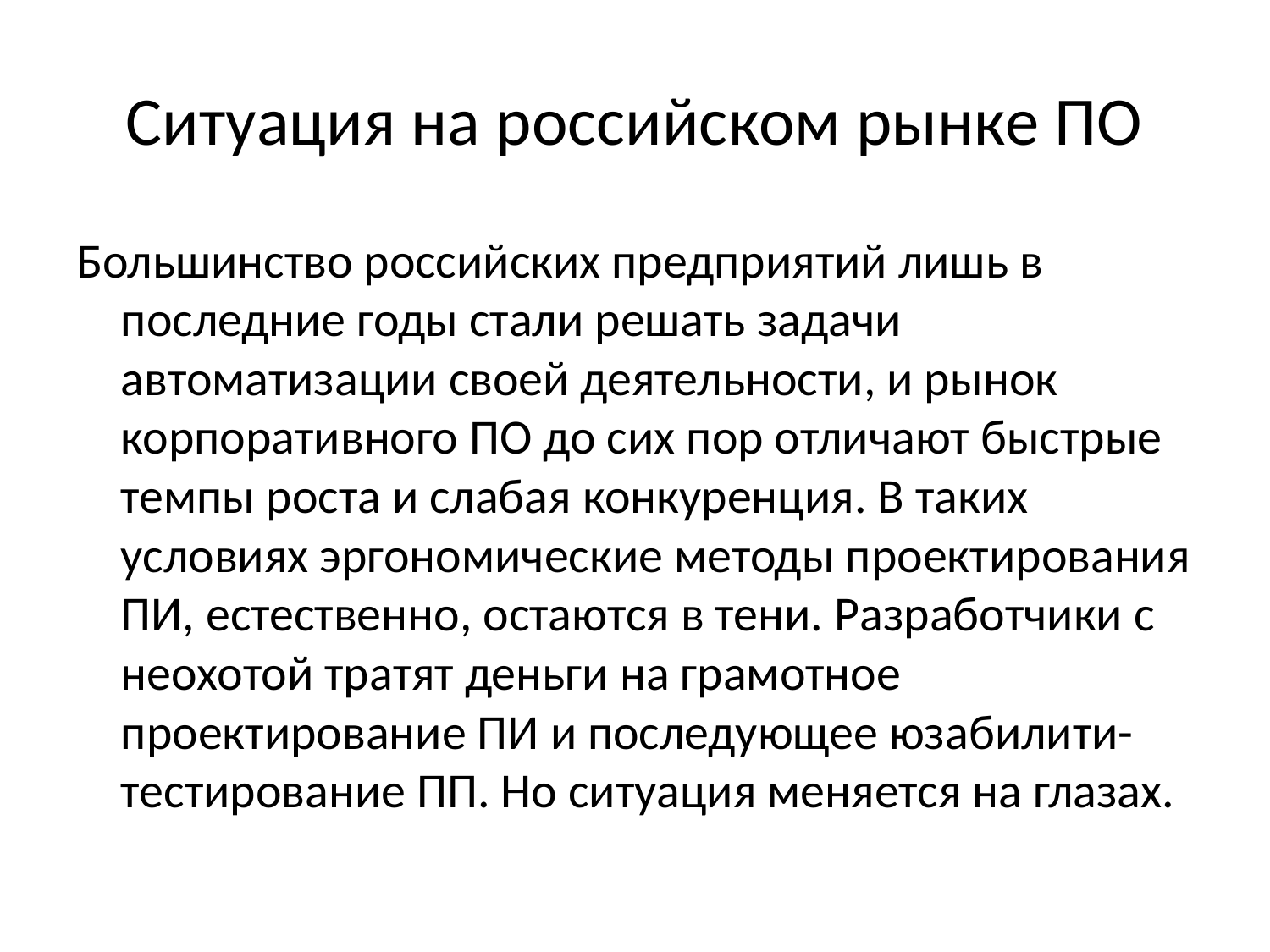

# Ситуация на российском рынке ПО
Большинство российских предприятий лишь в последние годы стали решать задачи автоматизации своей деятельности, и рынок корпоративного ПО до сих пор отличают быстрые темпы роста и слабая конкуренция. В таких условиях эргономические методы проектирования ПИ, естественно, остаются в тени. Разработчики с неохотой тратят деньги на грамотное проектирование ПИ и последующее юзабилити-тестирование ПП. Но ситуация меняется на глазах.